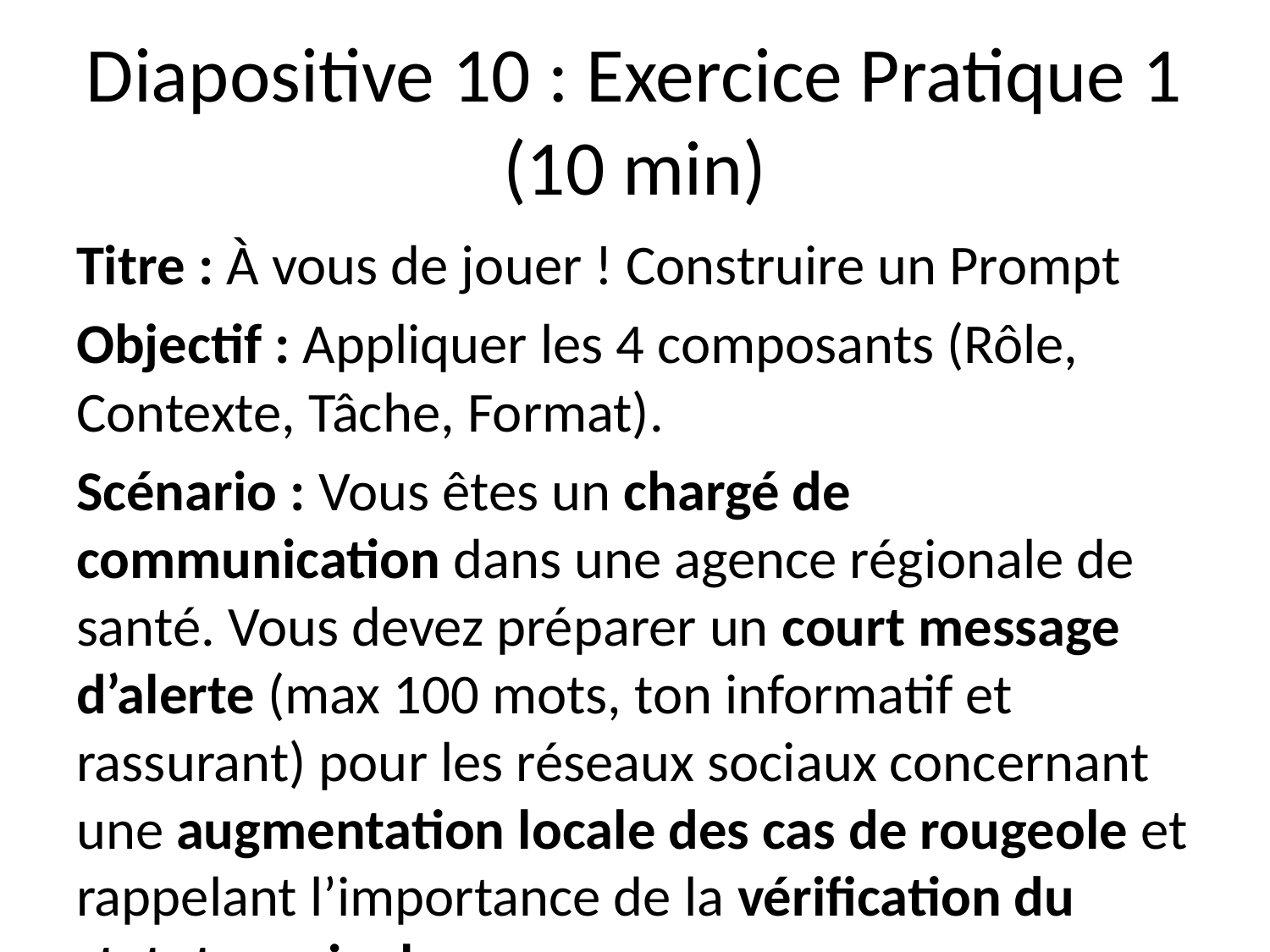

# Diapositive 10 : Exercice Pratique 1 (10 min)
Titre : À vous de jouer ! Construire un Prompt
Objectif : Appliquer les 4 composants (Rôle, Contexte, Tâche, Format).
Scénario : Vous êtes un chargé de communication dans une agence régionale de santé. Vous devez préparer un court message d’alerte (max 100 mots, ton informatif et rassurant) pour les réseaux sociaux concernant une augmentation locale des cas de rougeole et rappelant l’importance de la vérification du statut vaccinal.
Instructions : 1. Rédigez un prompt pour ChatGPT ou un outil similaire en utilisant les 4 composants. 2. Pensez au Rôle, au Contexte précis, à la Tâche exacte, et au Format souhaité. 3. (Optionnel) Testez votre prompt !
(Pause de 5-7 minutes pour la rédaction individuelle)
Exemple de Prompt Possible (à montrer après la pause) :
Agis comme un chargé de communication en santé publique pour une agence régionale.
Contexte : Une augmentation des cas de rougeole est observée dans la région X, principalement chez les non-vaccinés.
Objectif : Informer la population via les réseaux sociaux sans alarmer excessivement.
Tâche : Rédige un court message (max 100 mots) pour Facebook et Twitter rappelant les symptômes de la rougeole, l'importance de vérifier son statut vaccinal (ROR), et où trouver des informations fiables (lien vers le site de l'agence).
Format : Ton informatif, clair et rassurant. Utilise des hashtags pertinents (#Rougeole #Vaccination #SantéPublique).